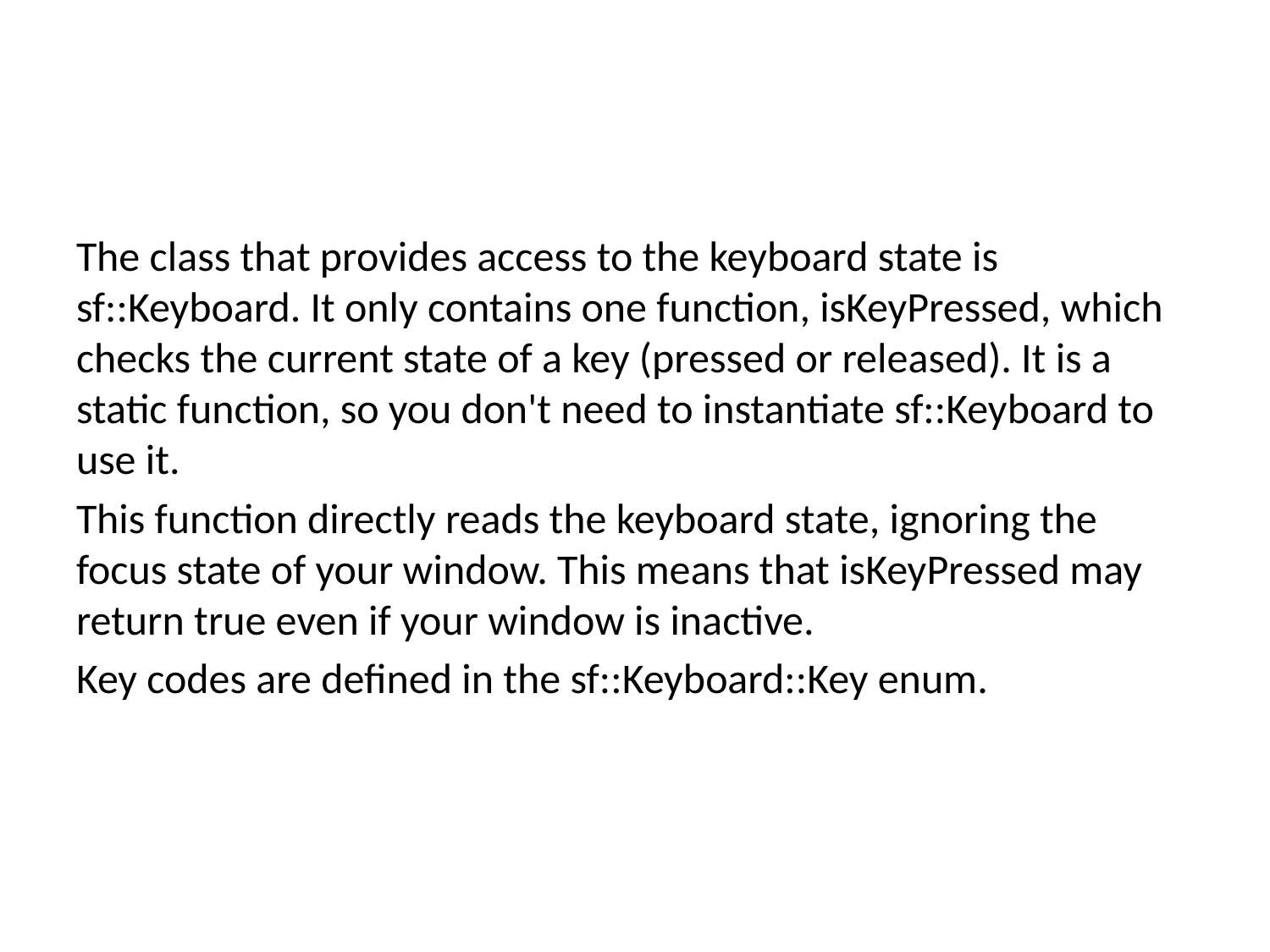

#
The class that provides access to the keyboard state is sf::Keyboard. It only contains one function, isKeyPressed, which checks the current state of a key (pressed or released). It is a static function, so you don't need to instantiate sf::Keyboard to use it.
This function directly reads the keyboard state, ignoring the focus state of your window. This means that isKeyPressed may return true even if your window is inactive.
Key codes are defined in the sf::Keyboard::Key enum.